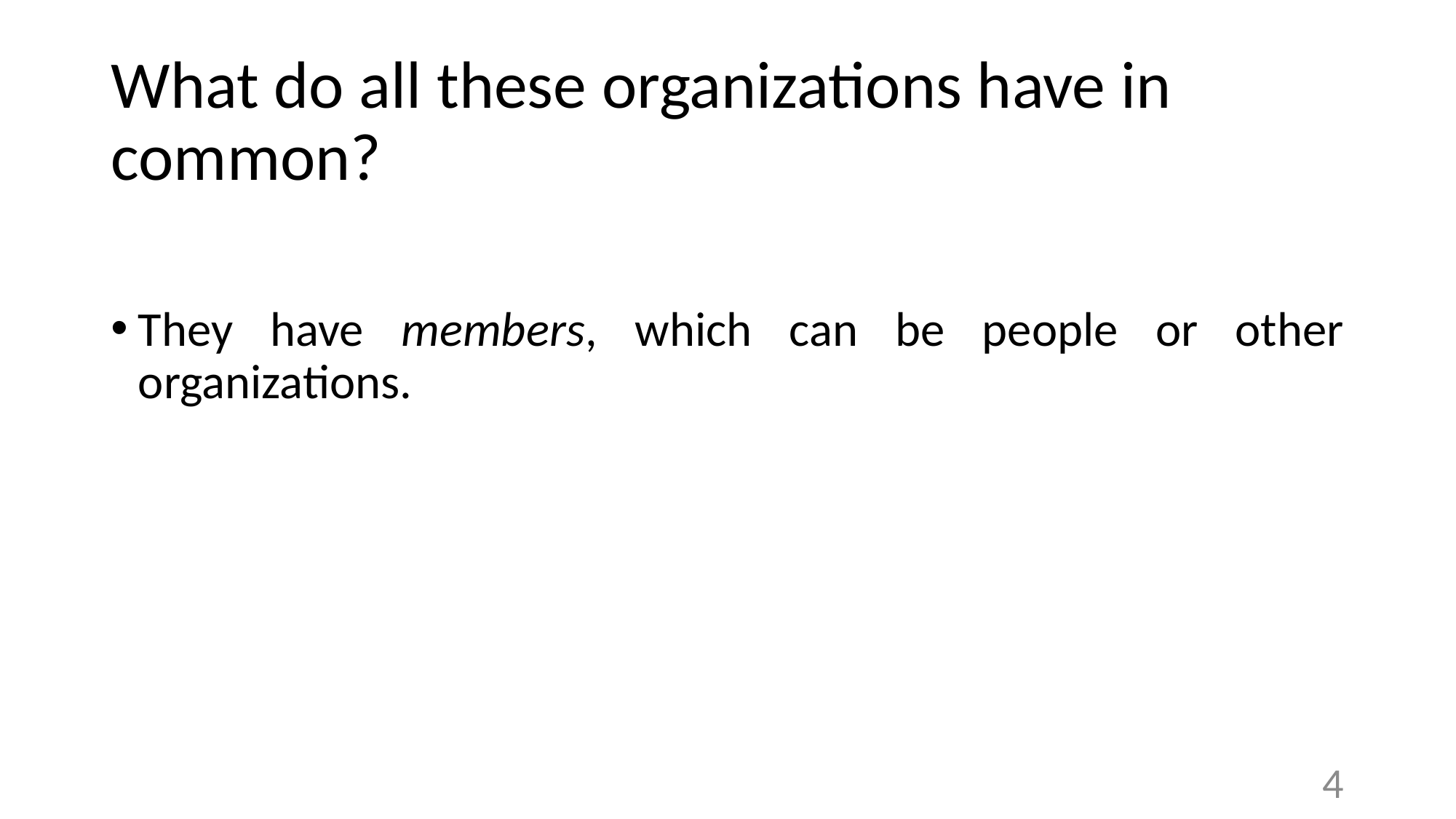

# What do all these organizations have in common?

They have members, which can be people or other organizations.

4